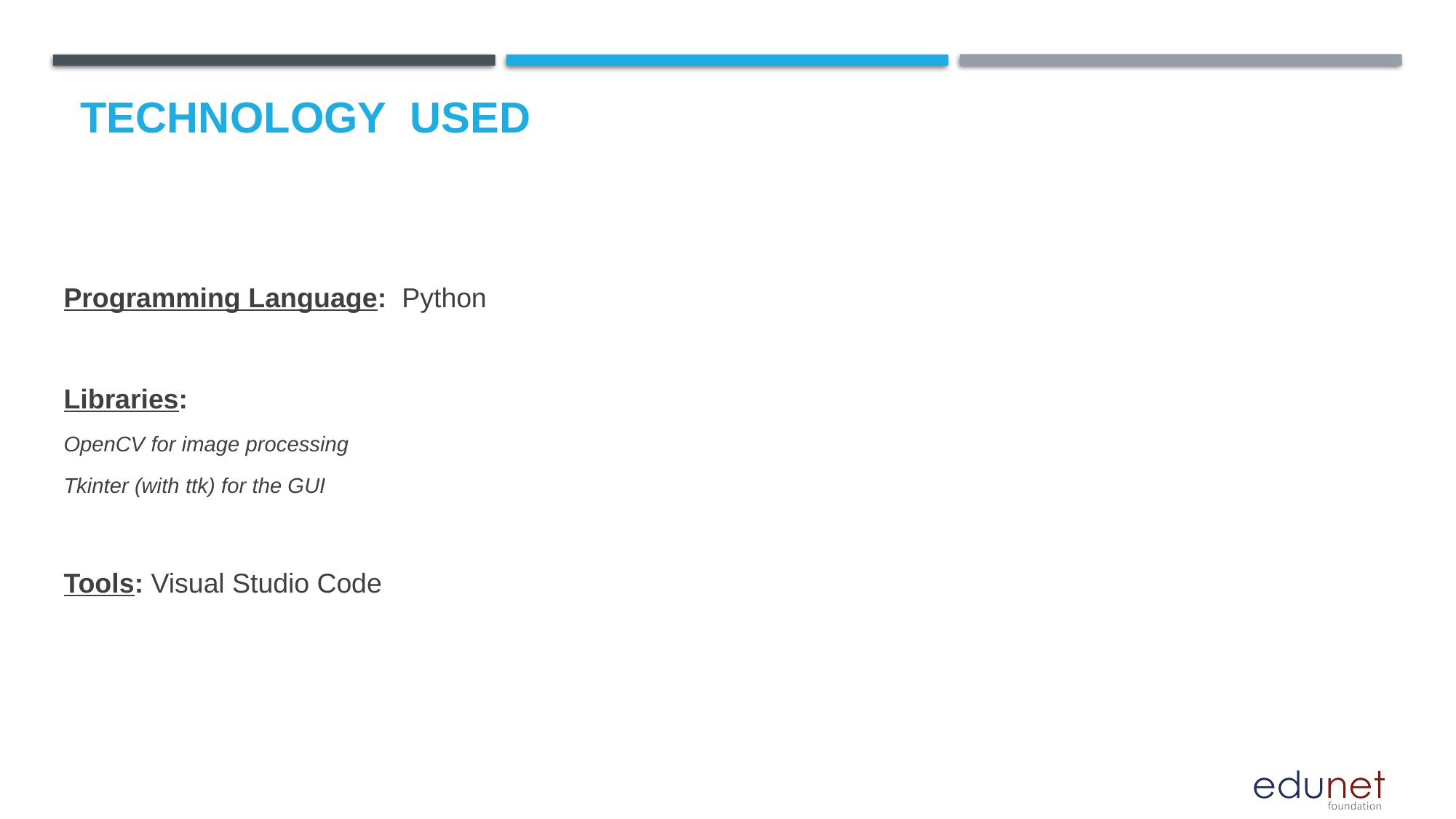

# Technology  used
Programming Language:  Python

Libraries:
OpenCV for image processing
Tkinter (with ttk) for the GUI

Tools: Visual Studio Code